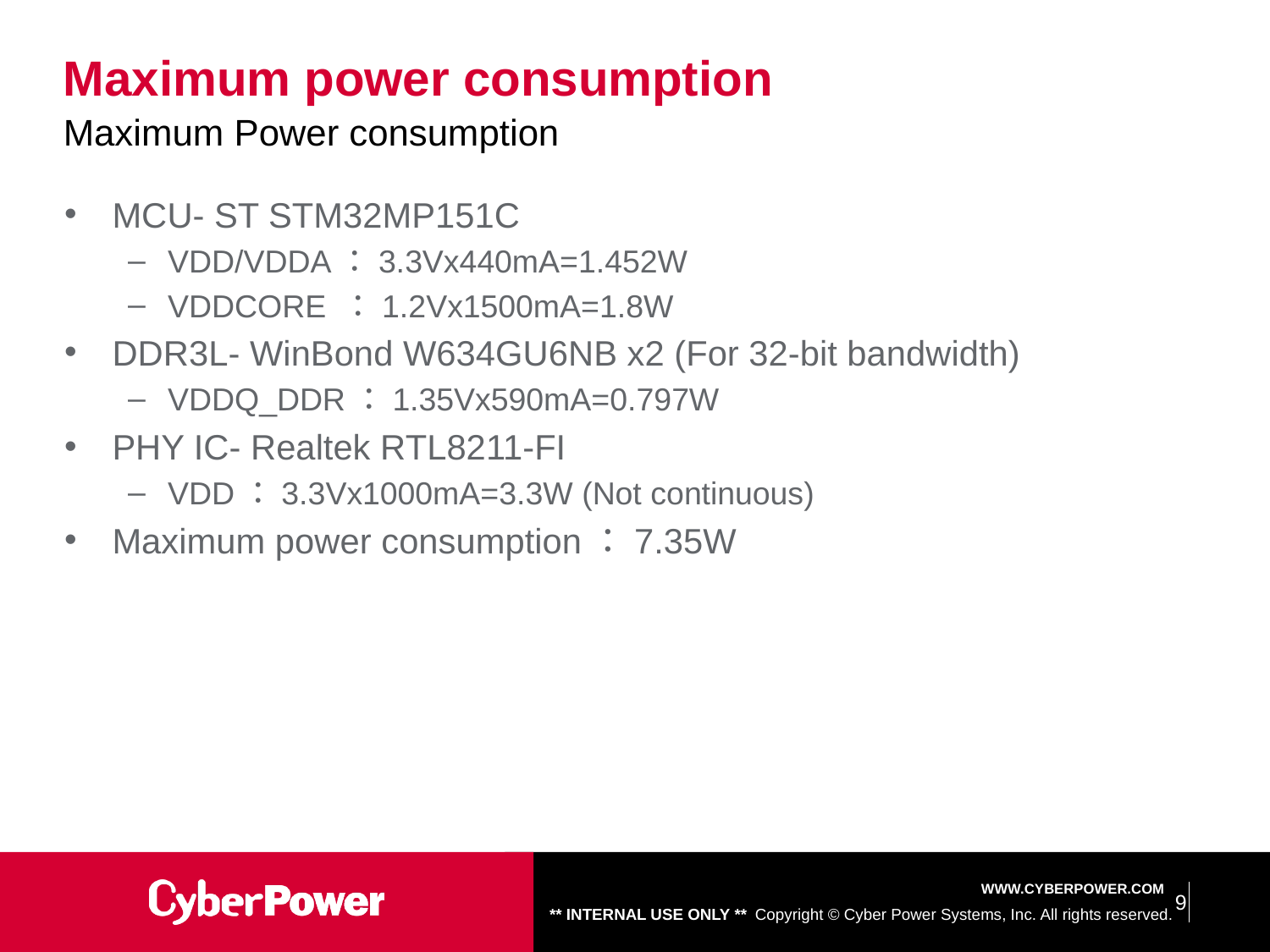

# Maximum power consumption
Maximum Power consumption
MCU- ST STM32MP151C
VDD/VDDA：3.3Vx440mA=1.452W
VDDCORE ：1.2Vx1500mA=1.8W
DDR3L- WinBond W634GU6NB x2 (For 32-bit bandwidth)
VDDQ_DDR：1.35Vx590mA=0.797W
PHY IC- Realtek RTL8211-FI
VDD：3.3Vx1000mA=3.3W (Not continuous)
Maximum power consumption：7.35W